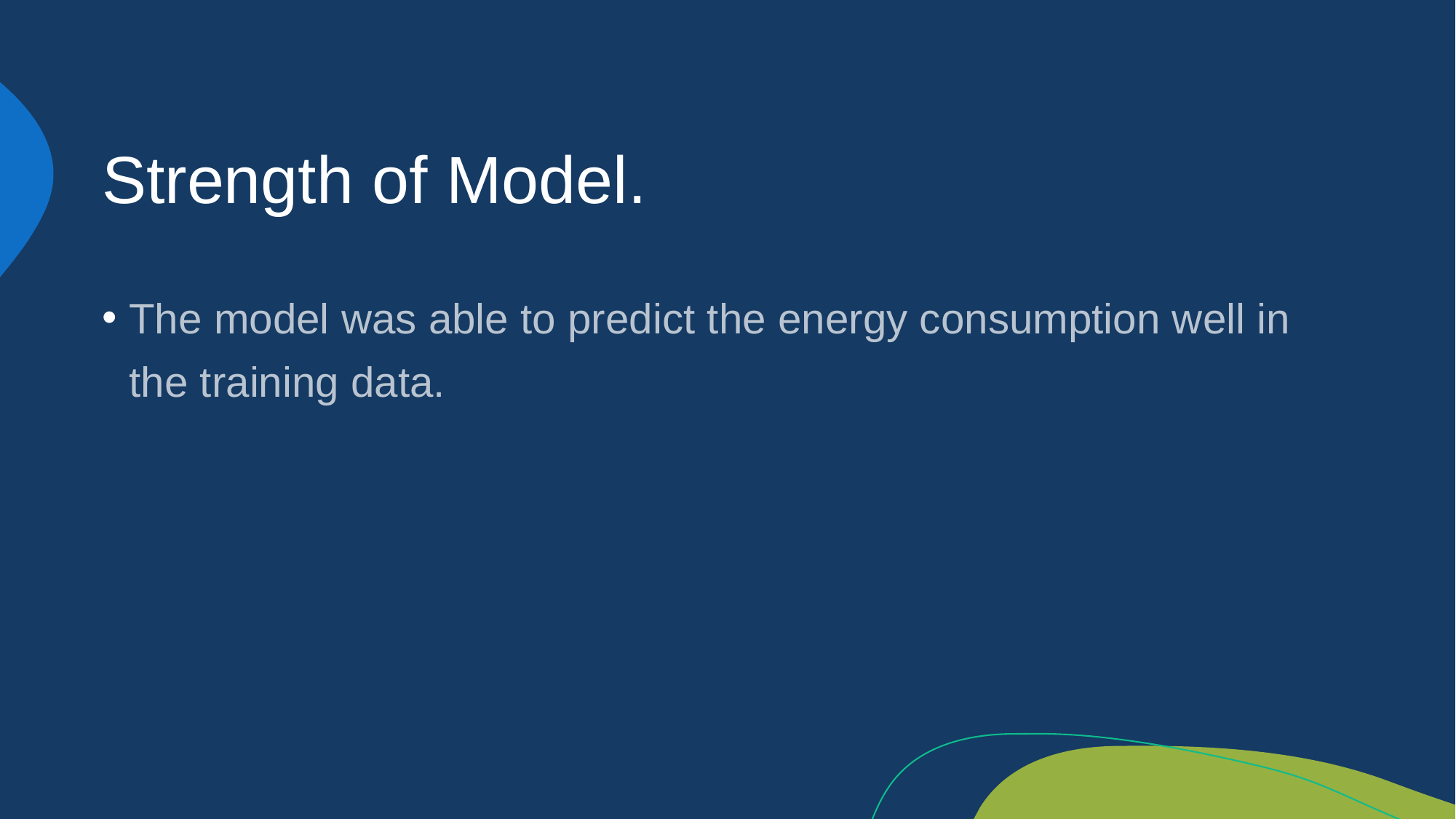

# Strength of Model.
The model was able to predict the energy consumption well in the training data.